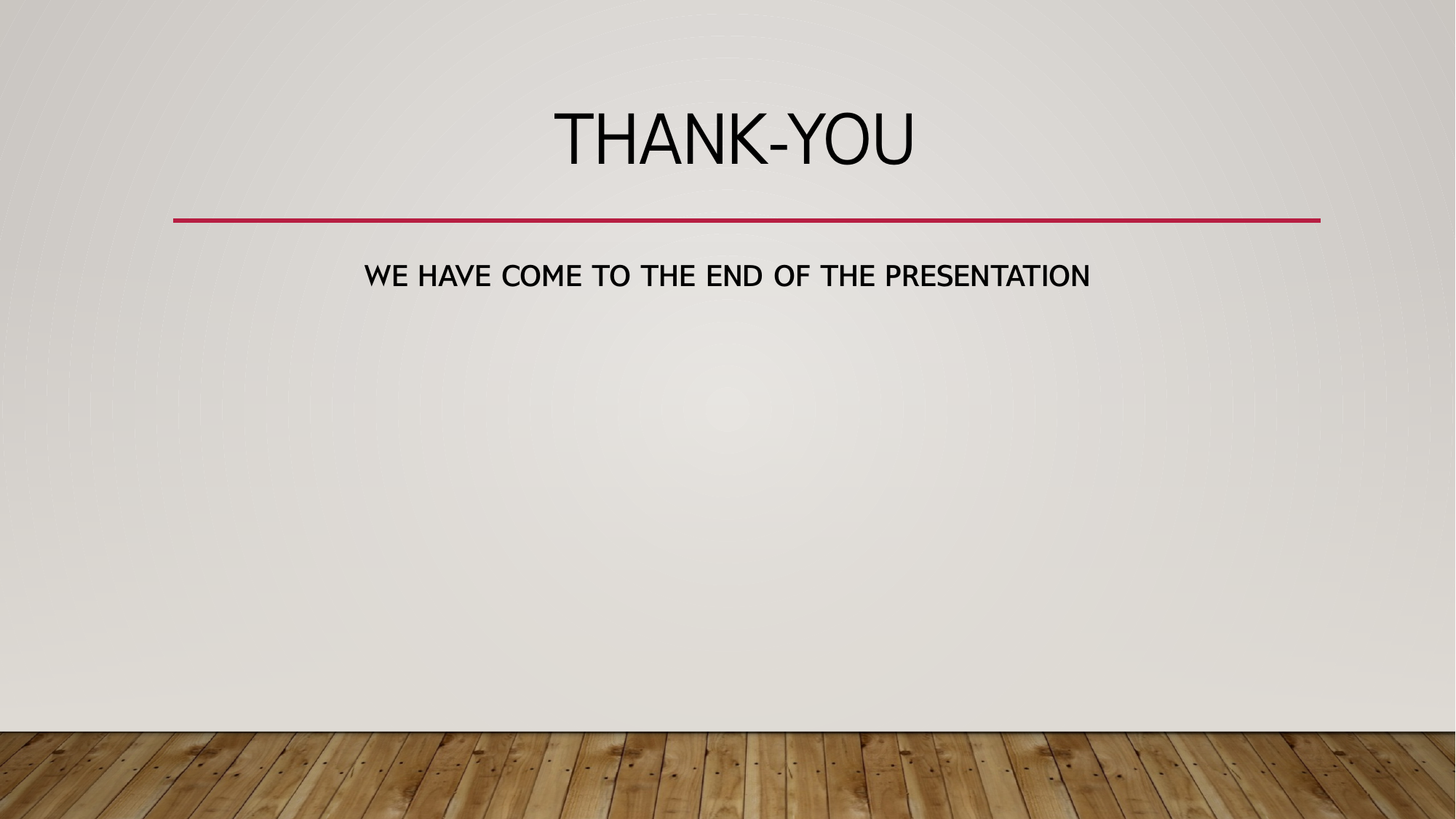

# Thank-YOU
WE HAVE COME TO THE END OF THE PRESENTATION